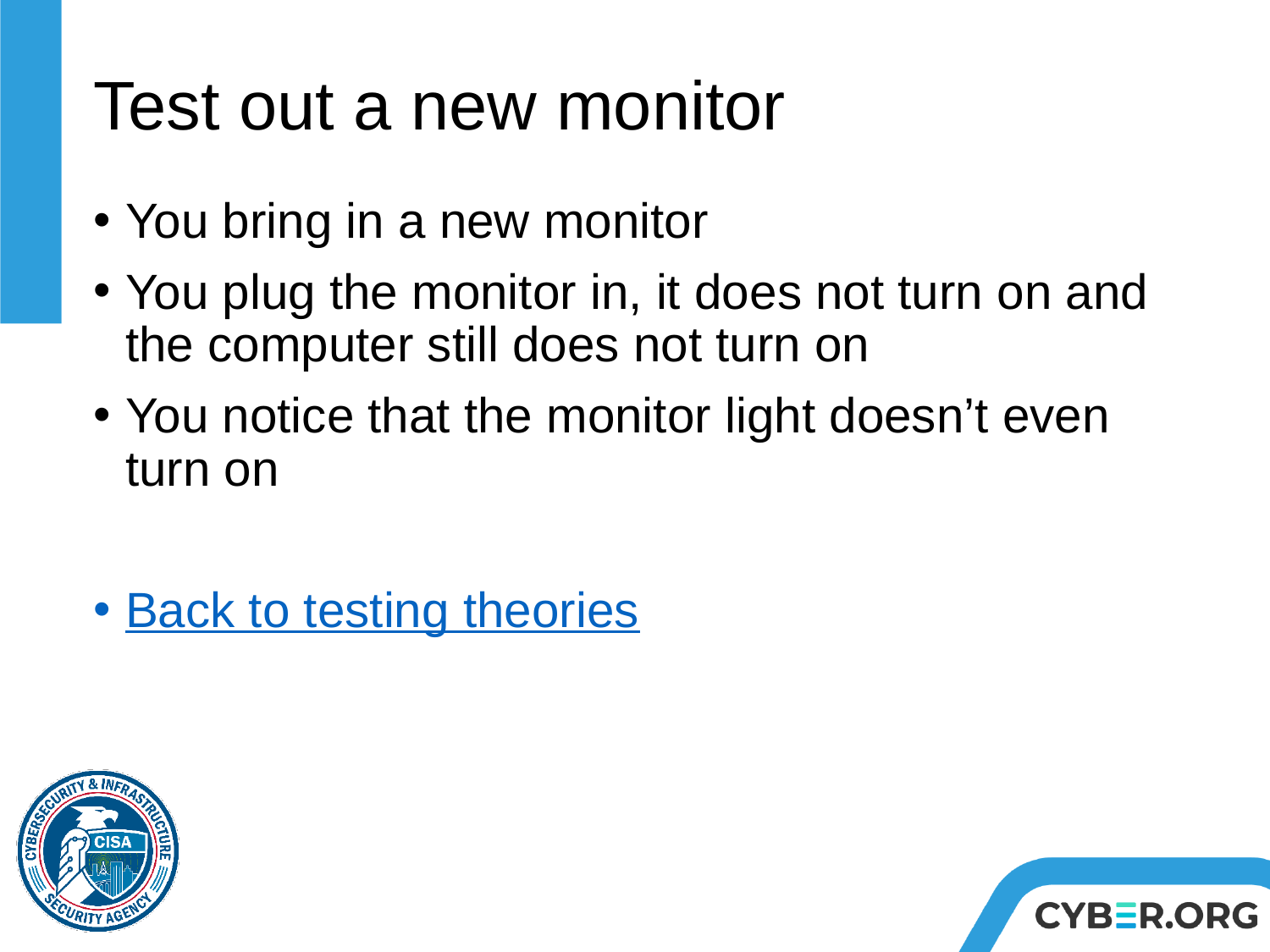

# Test out a new monitor
You bring in a new monitor
You plug the monitor in, it does not turn on and the computer still does not turn on
You notice that the monitor light doesn’t even turn on

Back to testing theories